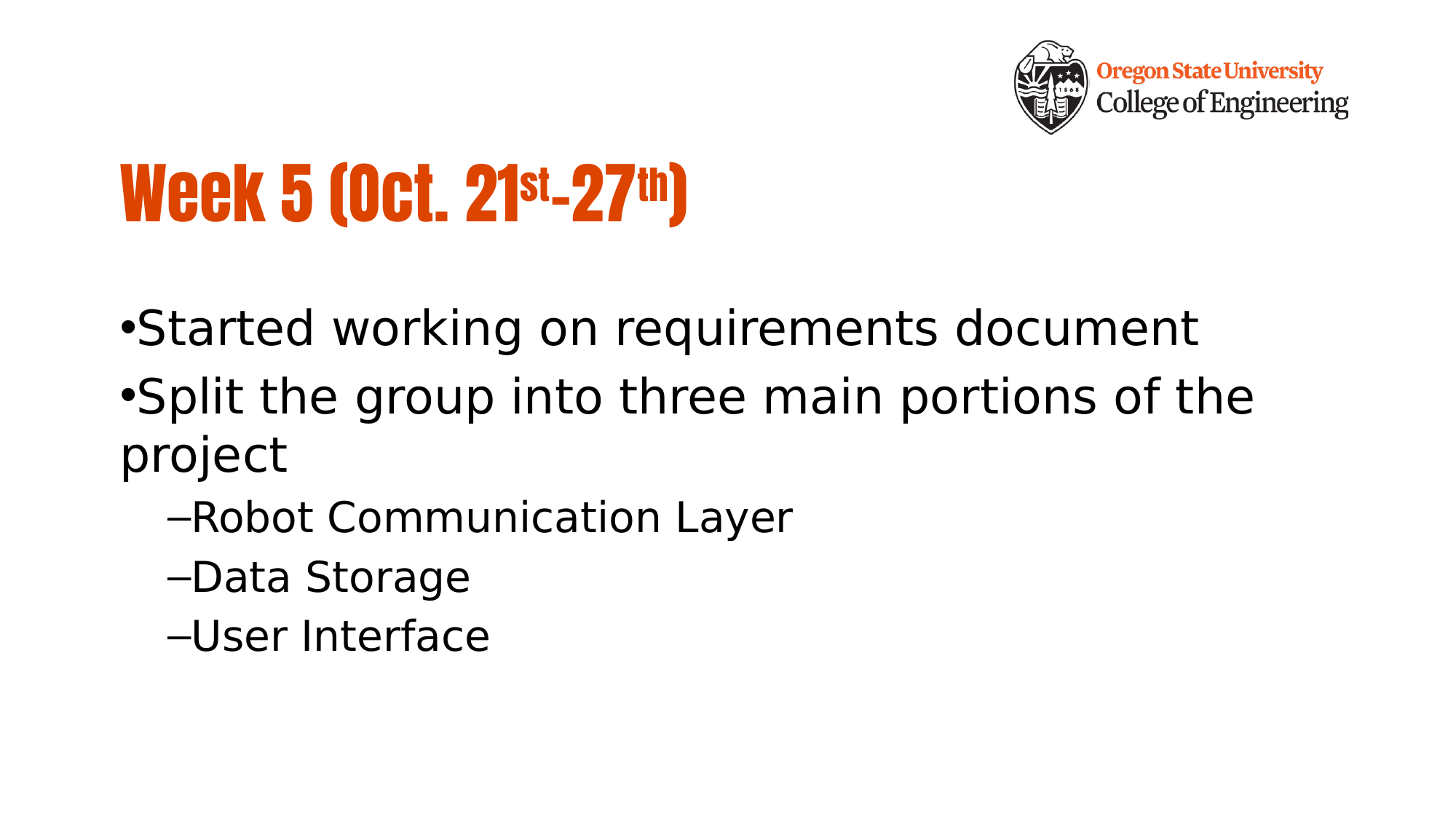

# Week 5 (Oct. 21st-27th)
Started working on requirements document
Split the group into three main portions of the project
Robot Communication Layer
Data Storage
User Interface